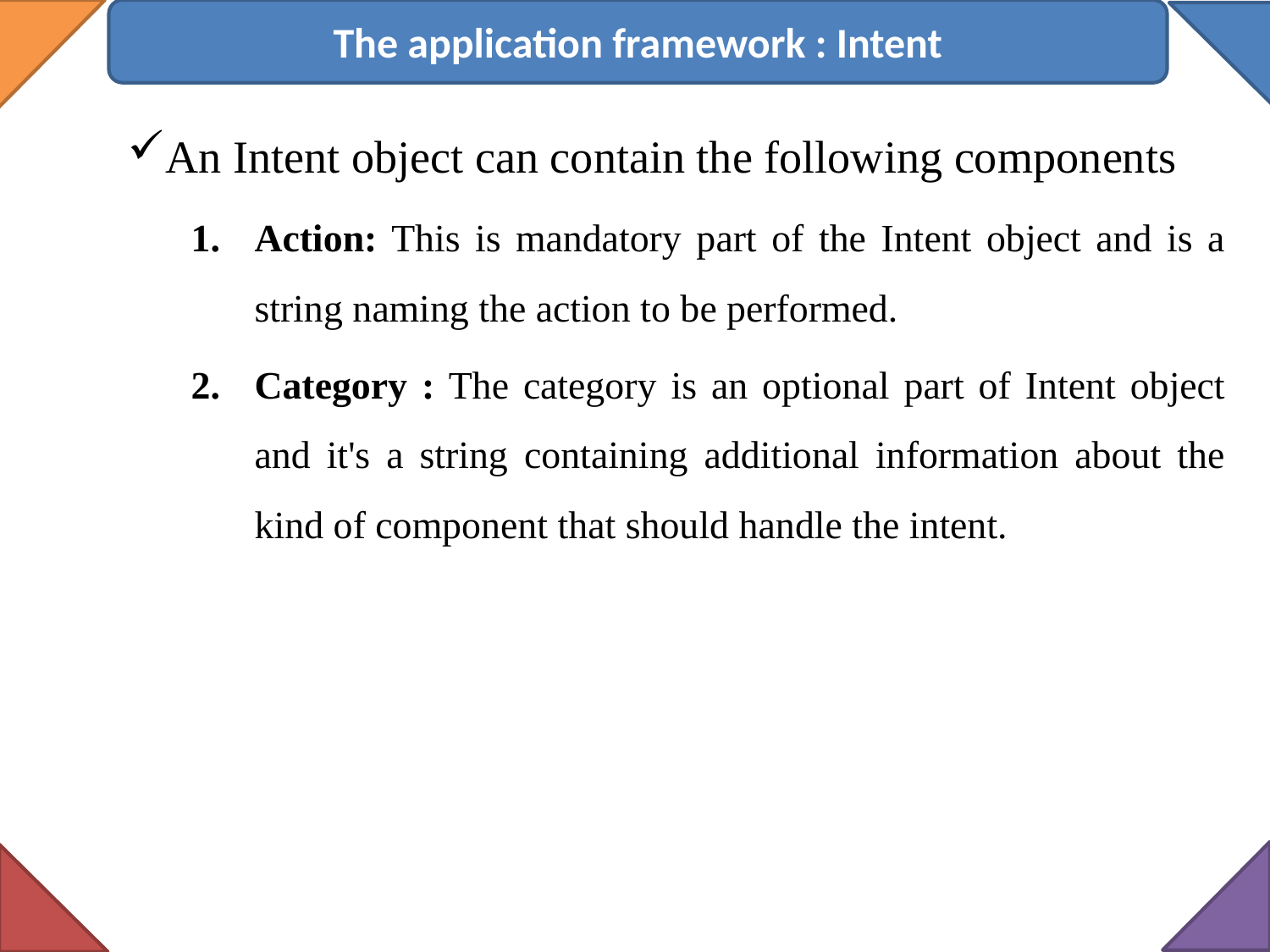

The application framework : Intent

An Intent object can contain the following components
Action: This is mandatory part of the Intent object and is a string naming the action to be performed.
Category : The category is an optional part of Intent object and it's a string containing additional information about the kind of component that should handle the intent.